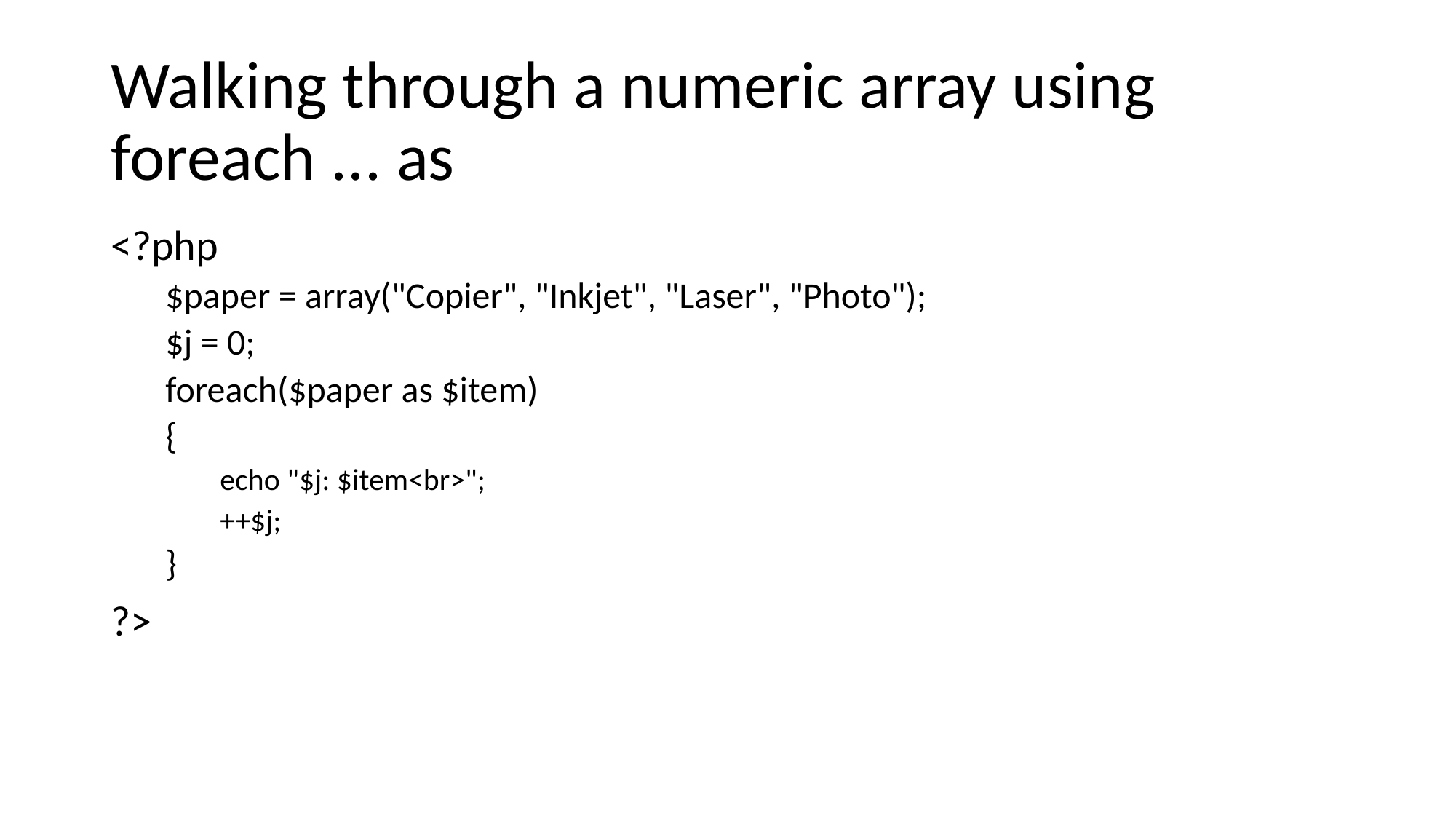

# Walking through a numeric array using foreach ... as
<?php
$paper = array("Copier", "Inkjet", "Laser", "Photo");
$j = 0;
foreach($paper as $item)
{
echo "$j: $item<br>";
++$j;
}
?>